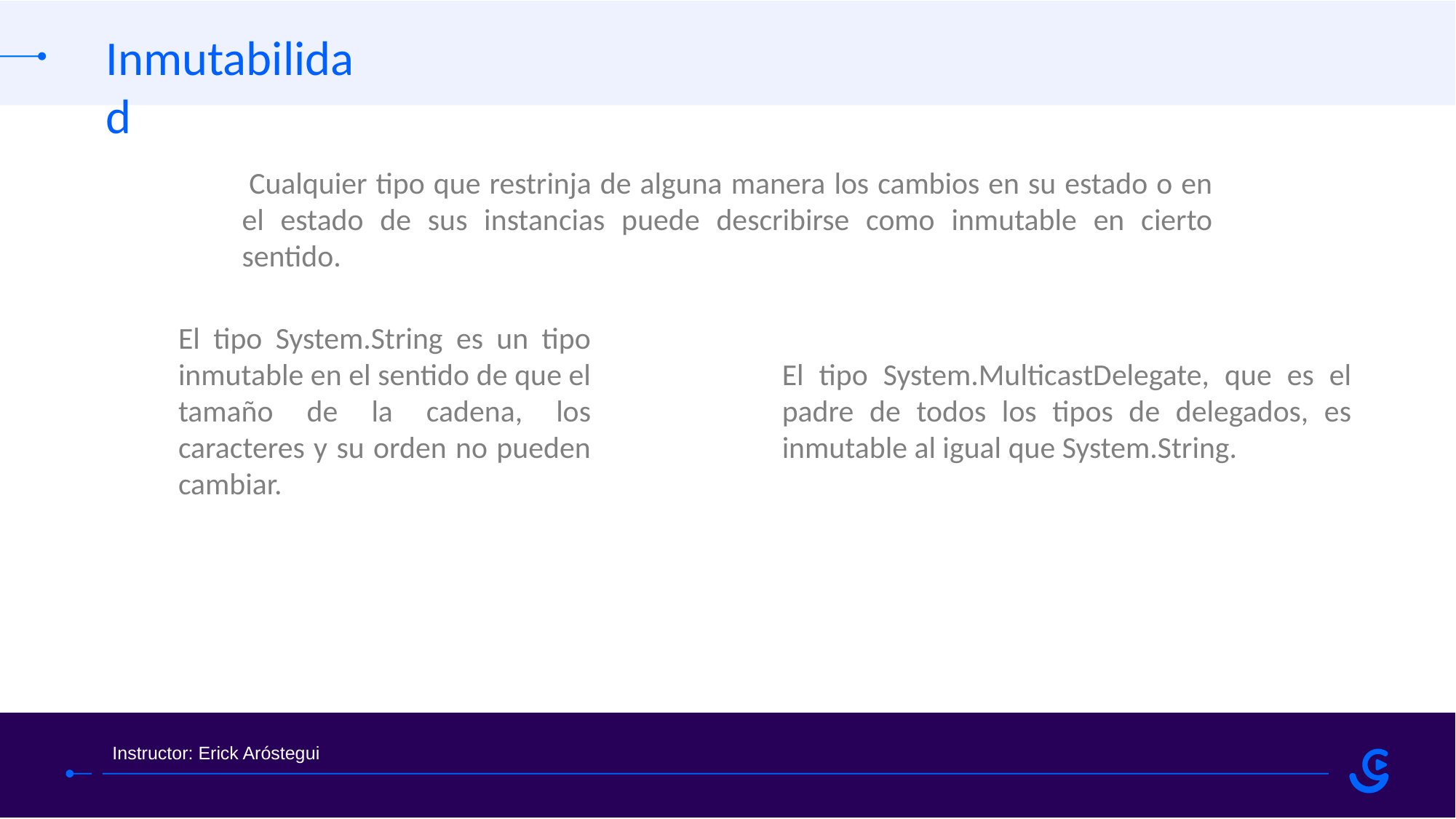

Inmutabilidad
 Cualquier tipo que restrinja de alguna manera los cambios en su estado o en el estado de sus instancias puede describirse como inmutable en cierto sentido.
El tipo System.String es un tipo inmutable en el sentido de que el tamaño de la cadena, los caracteres y su orden no pueden cambiar.
El tipo System.MulticastDelegate, que es el padre de todos los tipos de delegados, es inmutable al igual que System.String.